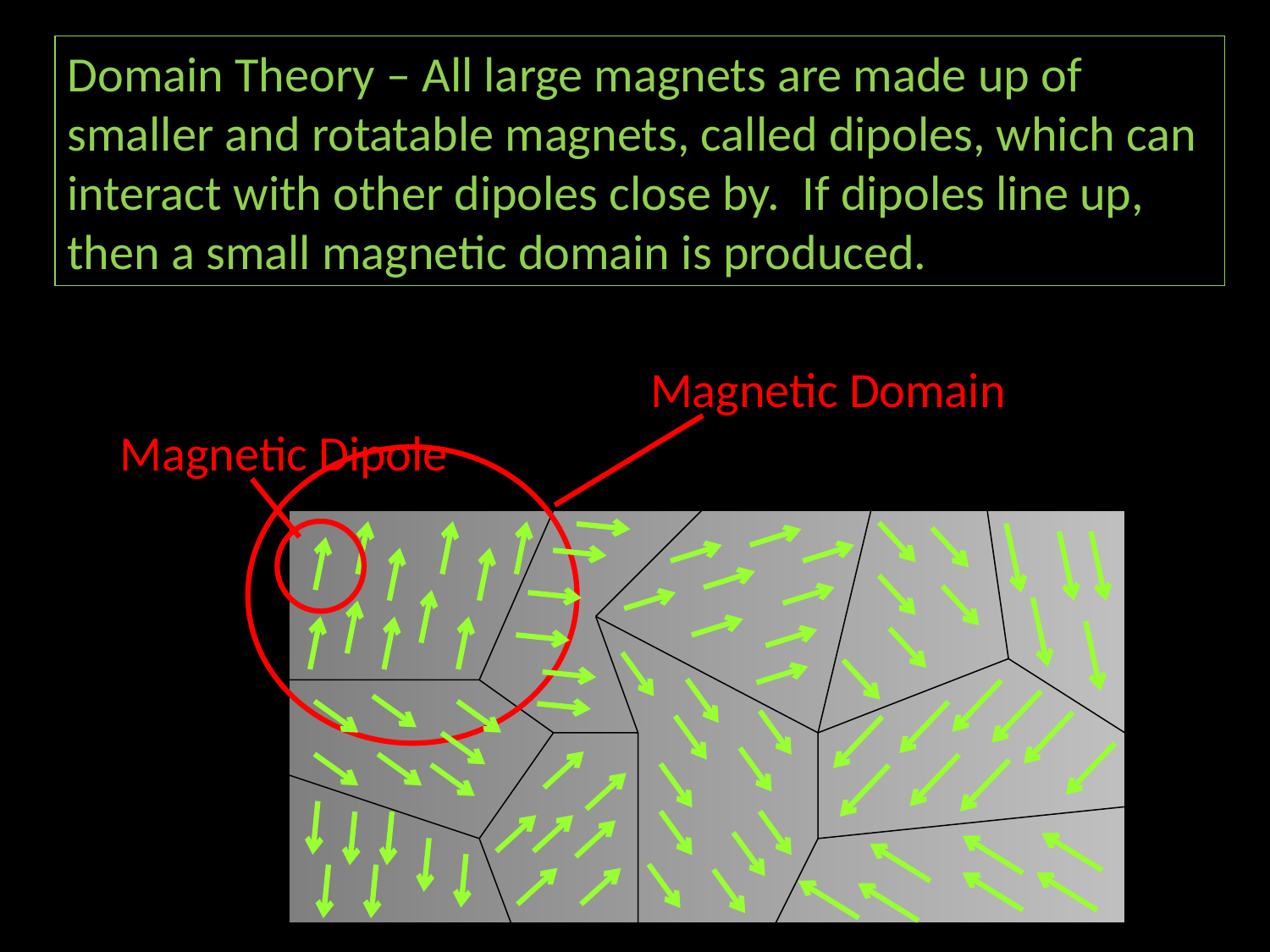

Domain Theory – All large magnets are made up of smaller and rotatable magnets, called dipoles, which can interact with other dipoles close by.  If dipoles line up, then a small magnetic domain is produced.
Magnetic Domain

Magnetic Dipole